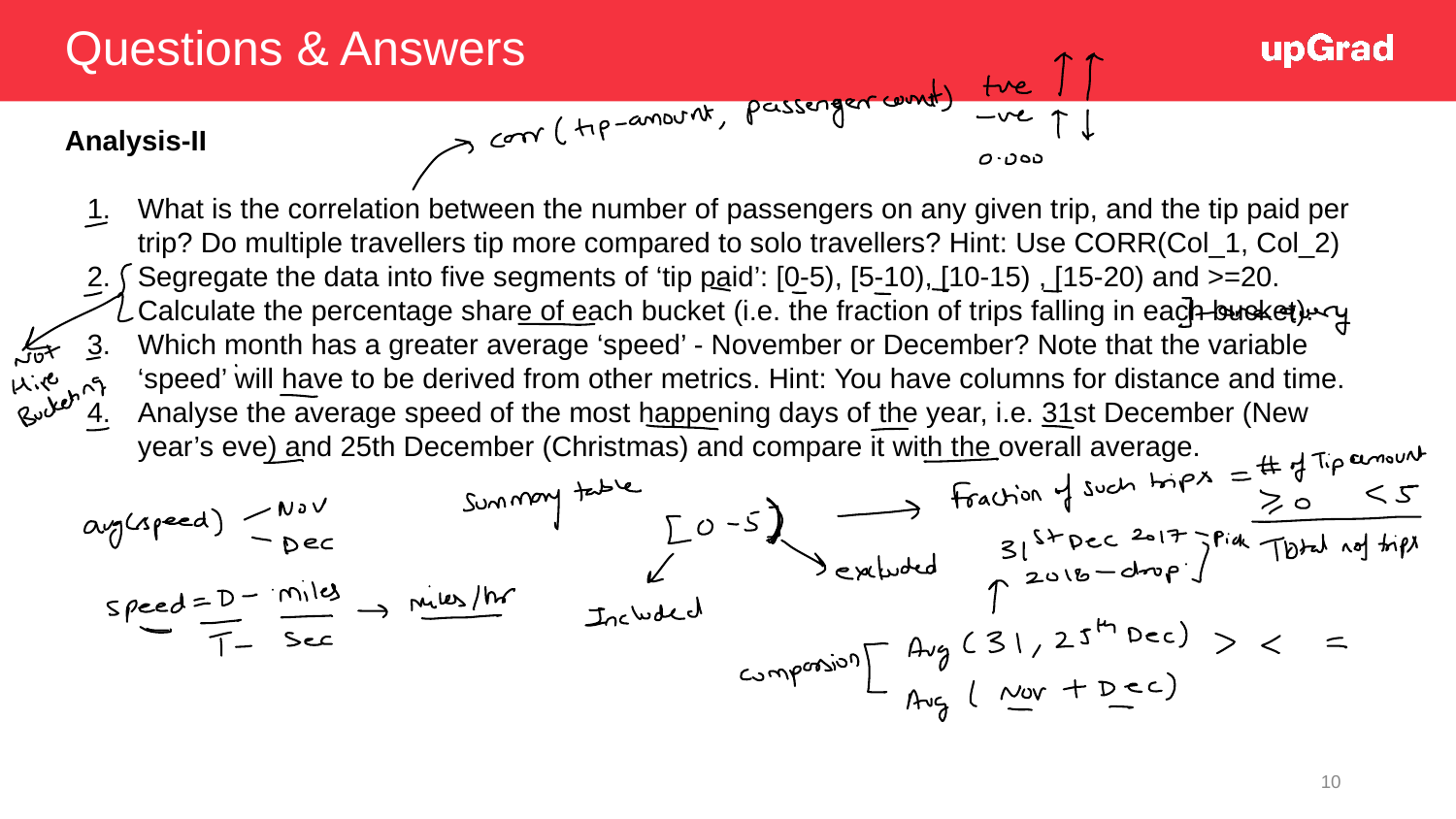

# Questions & Answers
Analysis-II

What is the correlation between the number of passengers on any given trip, and the tip paid per trip? Do multiple travellers tip more compared to solo travellers? Hint: Use CORR(Col_1, Col_2)
Segregate the data into five segments of ‘tip paid’: [0-5), [5-10), [10-15) , [15-20) and >=20. Calculate the percentage share of each bucket (i.e. the fraction of trips falling in each bucket).
Which month has a greater average ‘speed’ - November or December? Note that the variable ‘speed’ will have to be derived from other metrics. Hint: You have columns for distance and time.
Analyse the average speed of the most happening days of the year, i.e. 31st December (New year’s eve) and 25th December (Christmas) and compare it with the overall average.

10